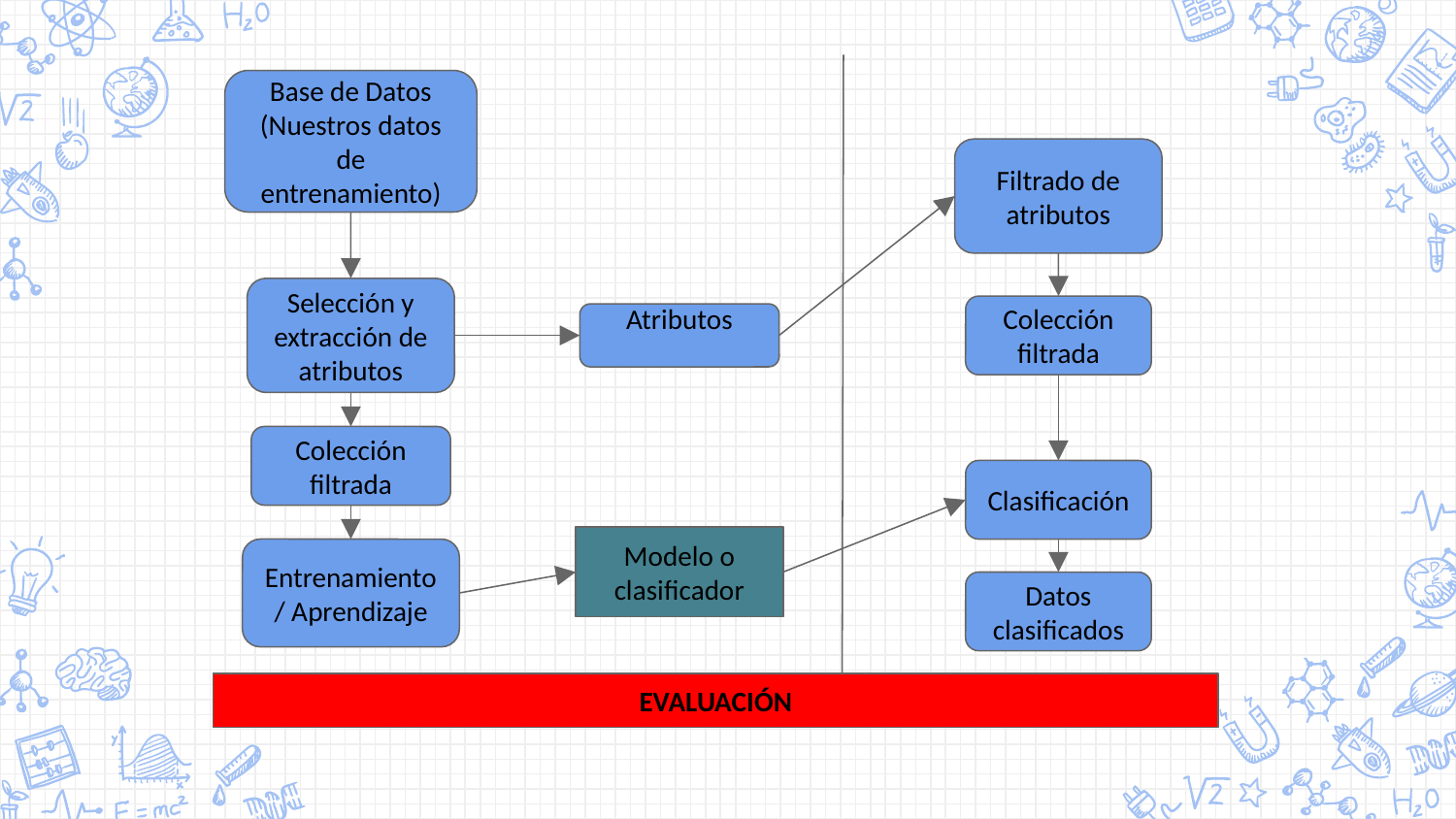

Base de Datos
(Nuestros datos de entrenamiento)
Filtrado de atributos
Selección y extracción de atributos
Colección filtrada
Atributos

Colección filtrada

Clasificación
Modelo o clasificador
Entrenamiento / Aprendizaje
Datos clasificados
EVALUACIÓN